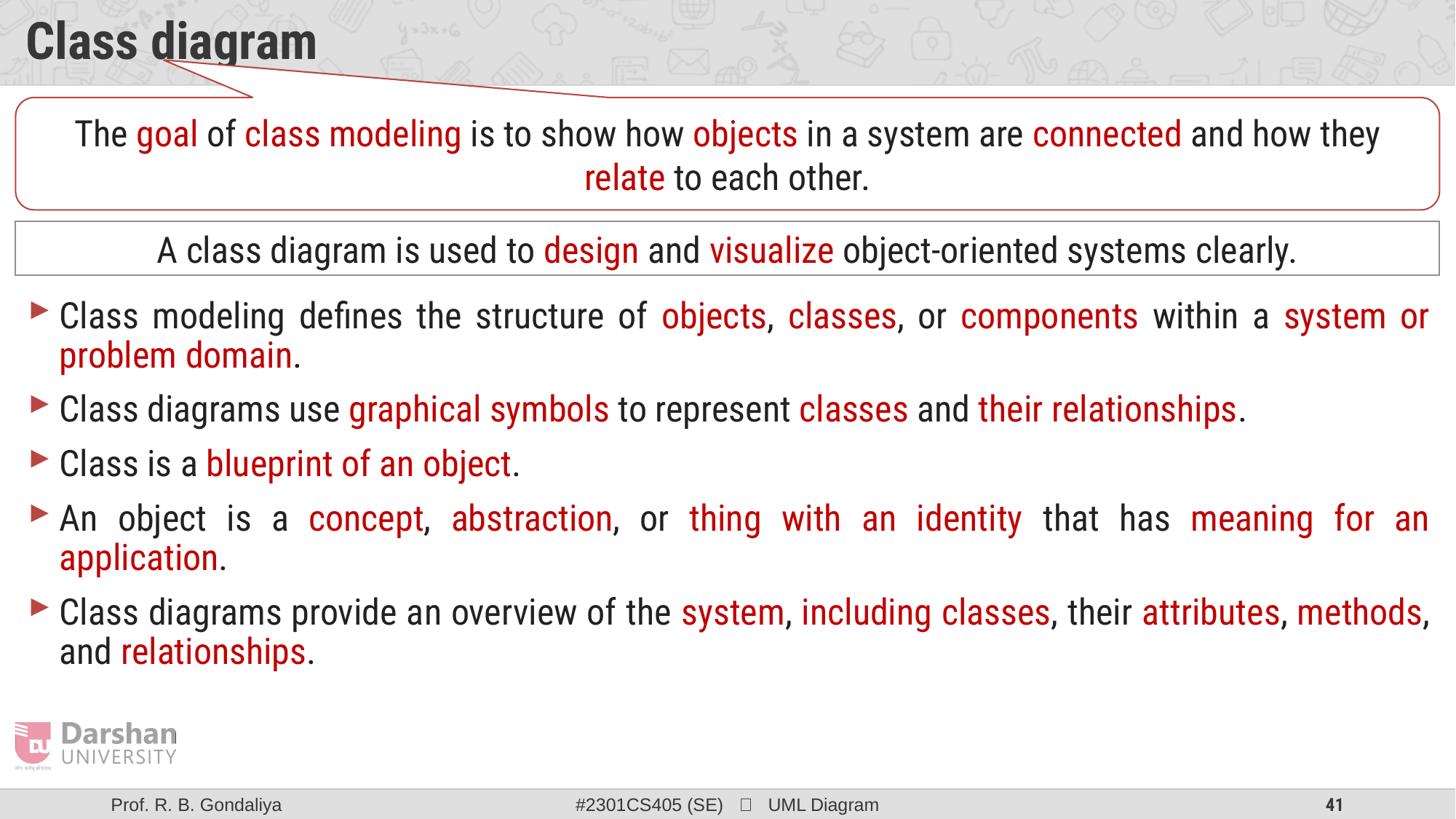

# Class diagram
The goal of class modeling is to show how objects in a system are connected and how they relate to each other.
A class diagram is used to design and visualize object-oriented systems clearly.
Class modeling defines the structure of objects, classes, or components within a system or problem domain.
Class diagrams use graphical symbols to represent classes and their relationships.
Class is a blueprint of an object.
An object is a concept, abstraction, or thing with an identity that has meaning for an application.
Class diagrams provide an overview of the system, including classes, their attributes, methods, and relationships.